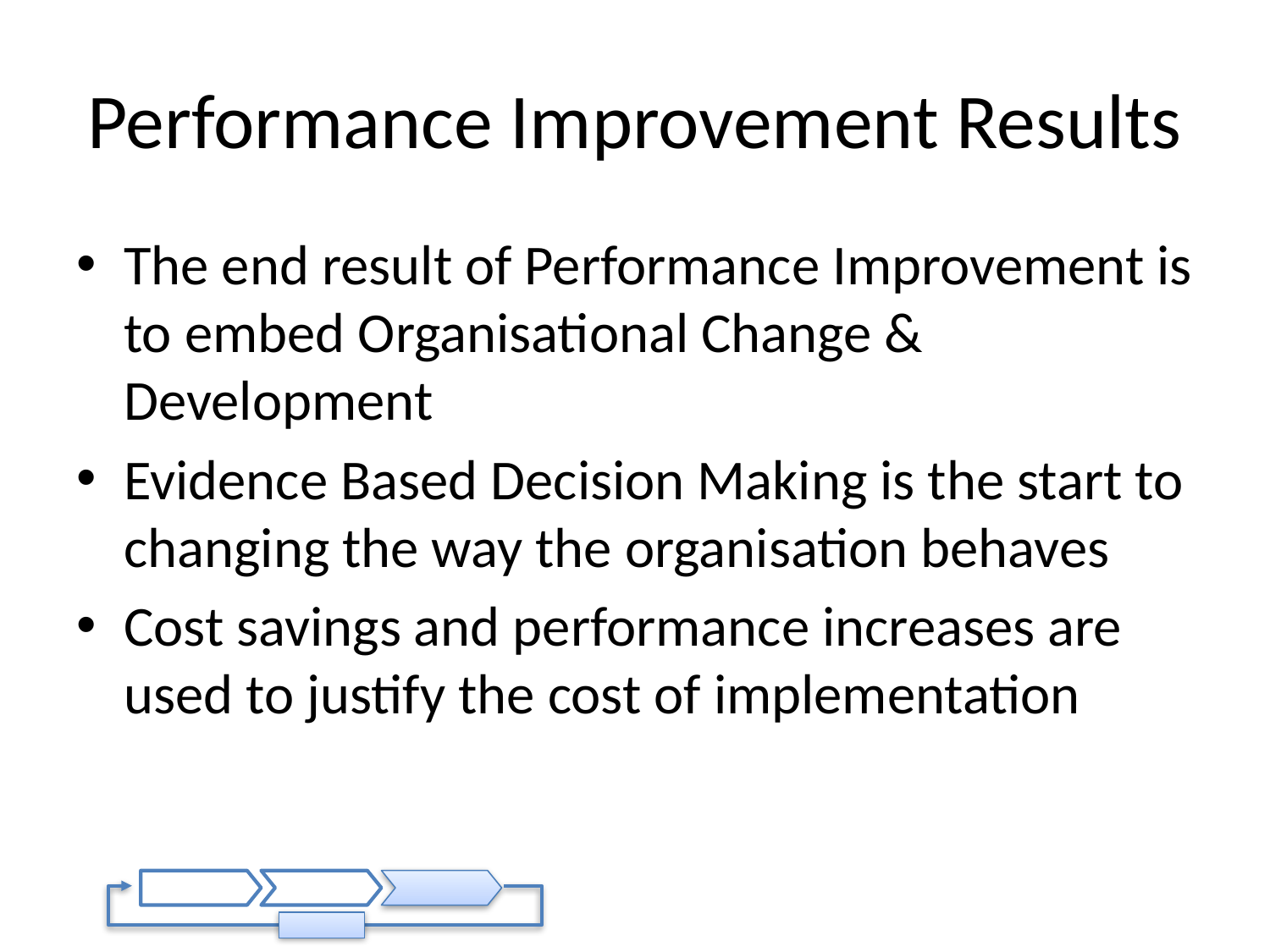

# Performance Improvement Results
The end result of Performance Improvement is to embed Organisational Change & Development
Evidence Based Decision Making is the start to changing the way the organisation behaves
Cost savings and performance increases are used to justify the cost of implementation